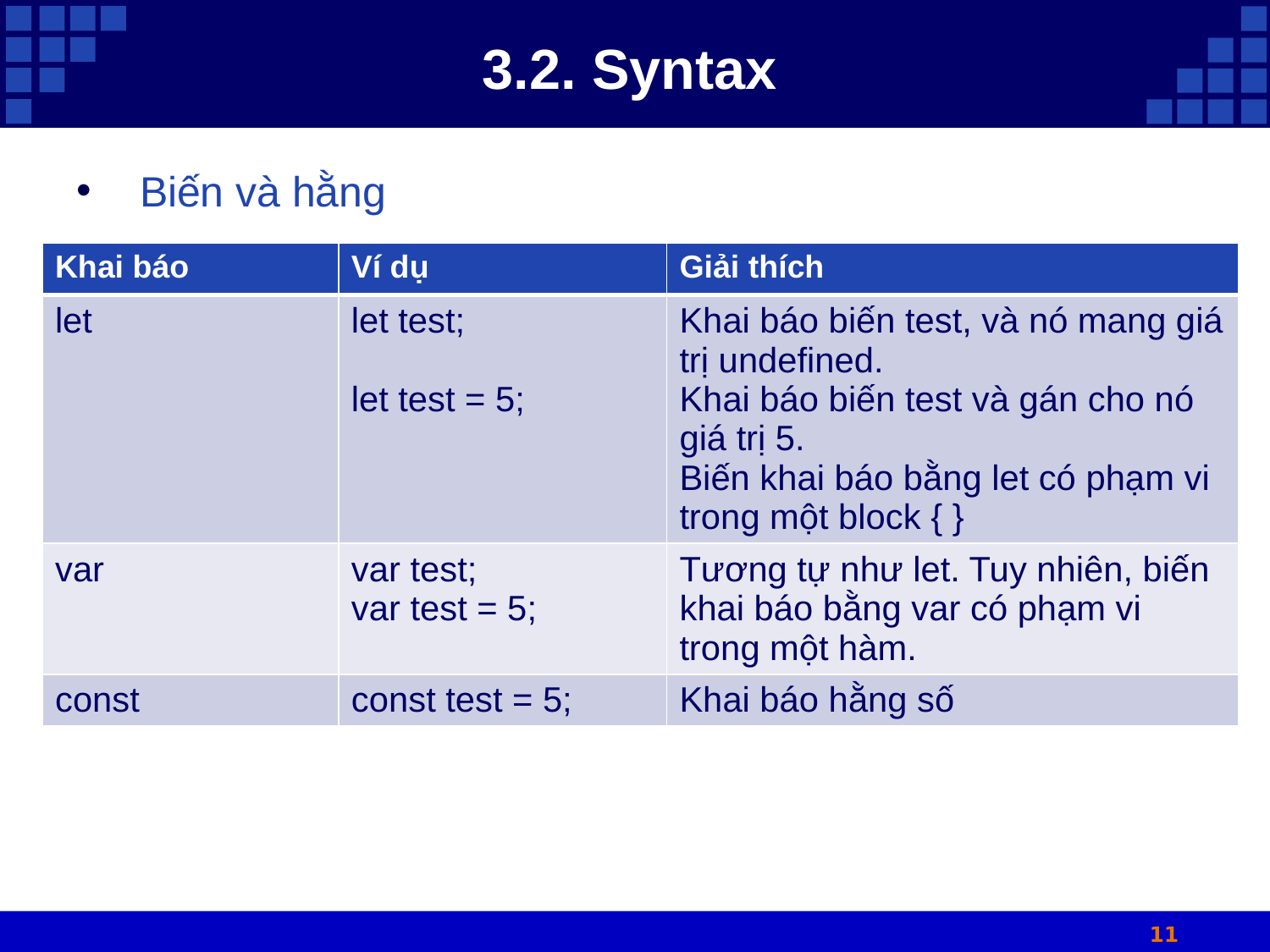

# 3.2. Syntax
Biến và hằng

| Khai báo | Ví dụ | Giải thích |
| --- | --- | --- |
| let | let test; let test = 5; | Khai báo biến test, và nó mang giá trị undefined. Khai báo biến test và gán cho nó giá trị 5. Biến khai báo bằng let có phạm vi trong một block { } |
| var | var test; var test = 5; | Tương tự như let. Tuy nhiên, biến khai báo bằng var có phạm vi trong một hàm. |
| const | const test = 5; | Khai báo hằng số |
11